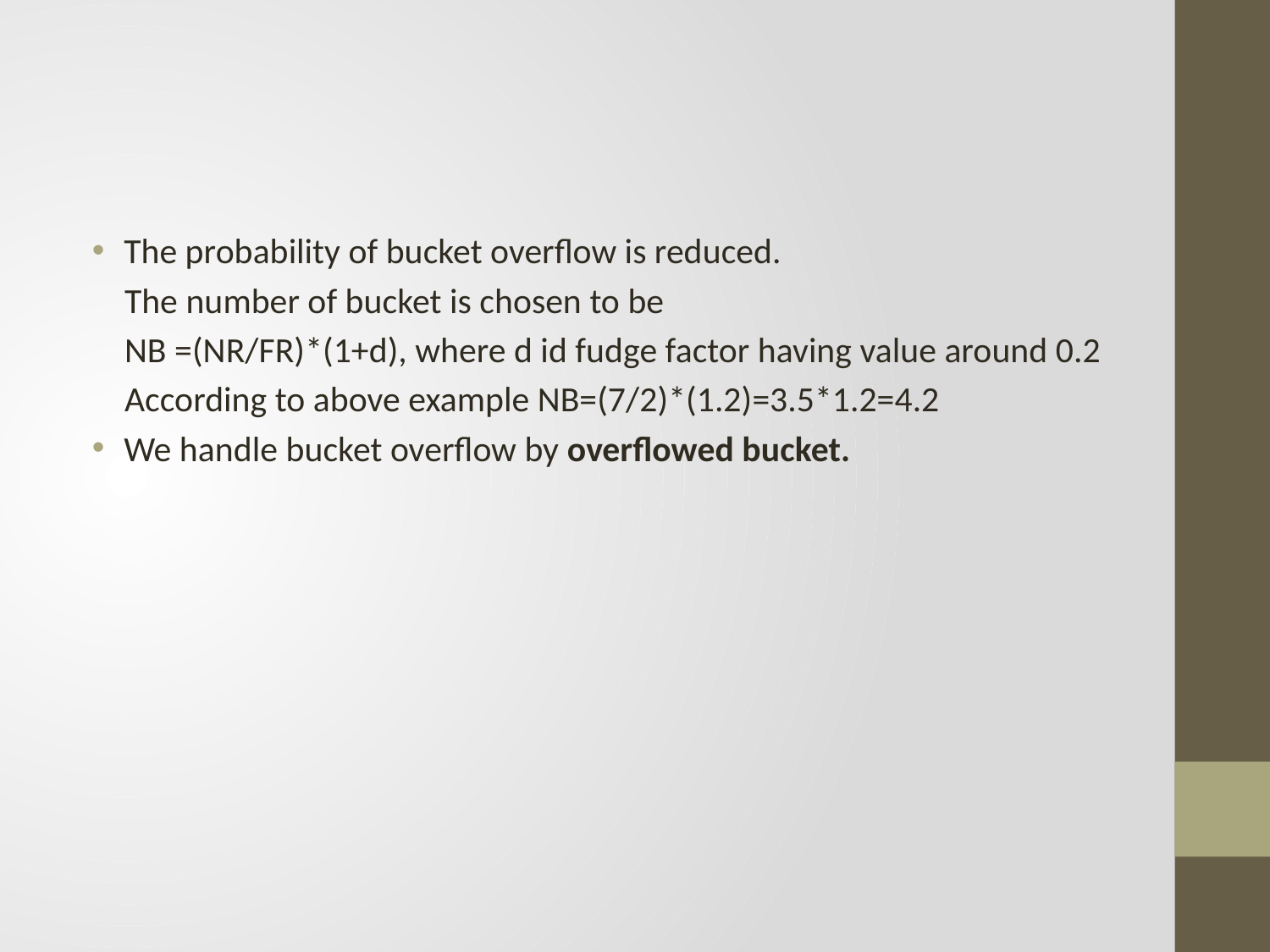

#
The probability of bucket overflow is reduced.
      The number of bucket is chosen to be
      NB =(NR/FR)*(1+d), where d id fudge factor having value around 0.2
      According to above example NB=(7/2)*(1.2)=3.5*1.2=4.2
We handle bucket overflow by overflowed bucket.